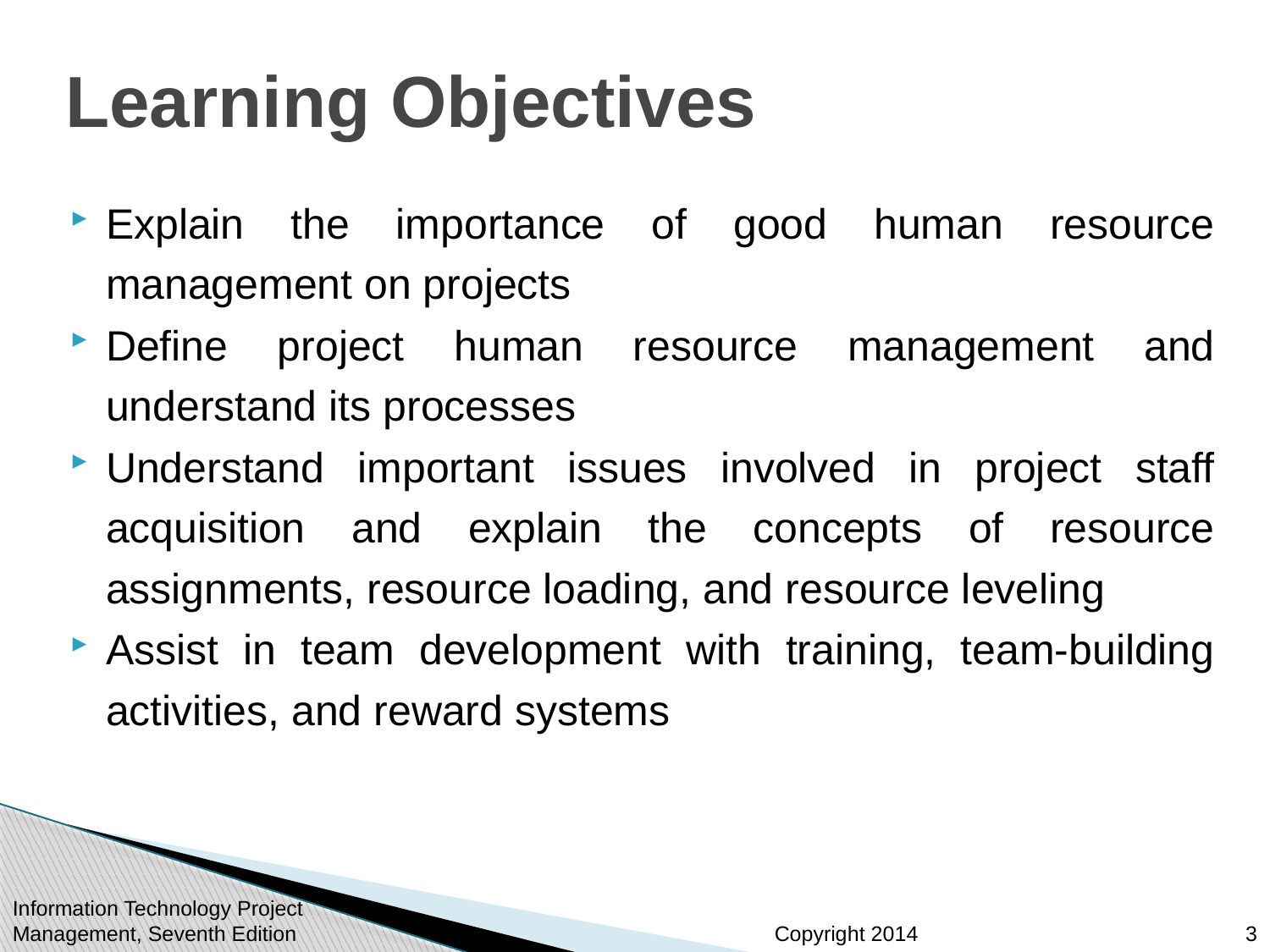

# Learning Objectives
Explain the importance of good human resource management on projects
Define project human resource management and understand its processes
Understand important issues involved in project staff acquisition and explain the concepts of resource assignments, resource loading, and resource leveling
Assist in team development with training, team-building activities, and reward systems

Information Technology Project Management, Seventh Edition
3